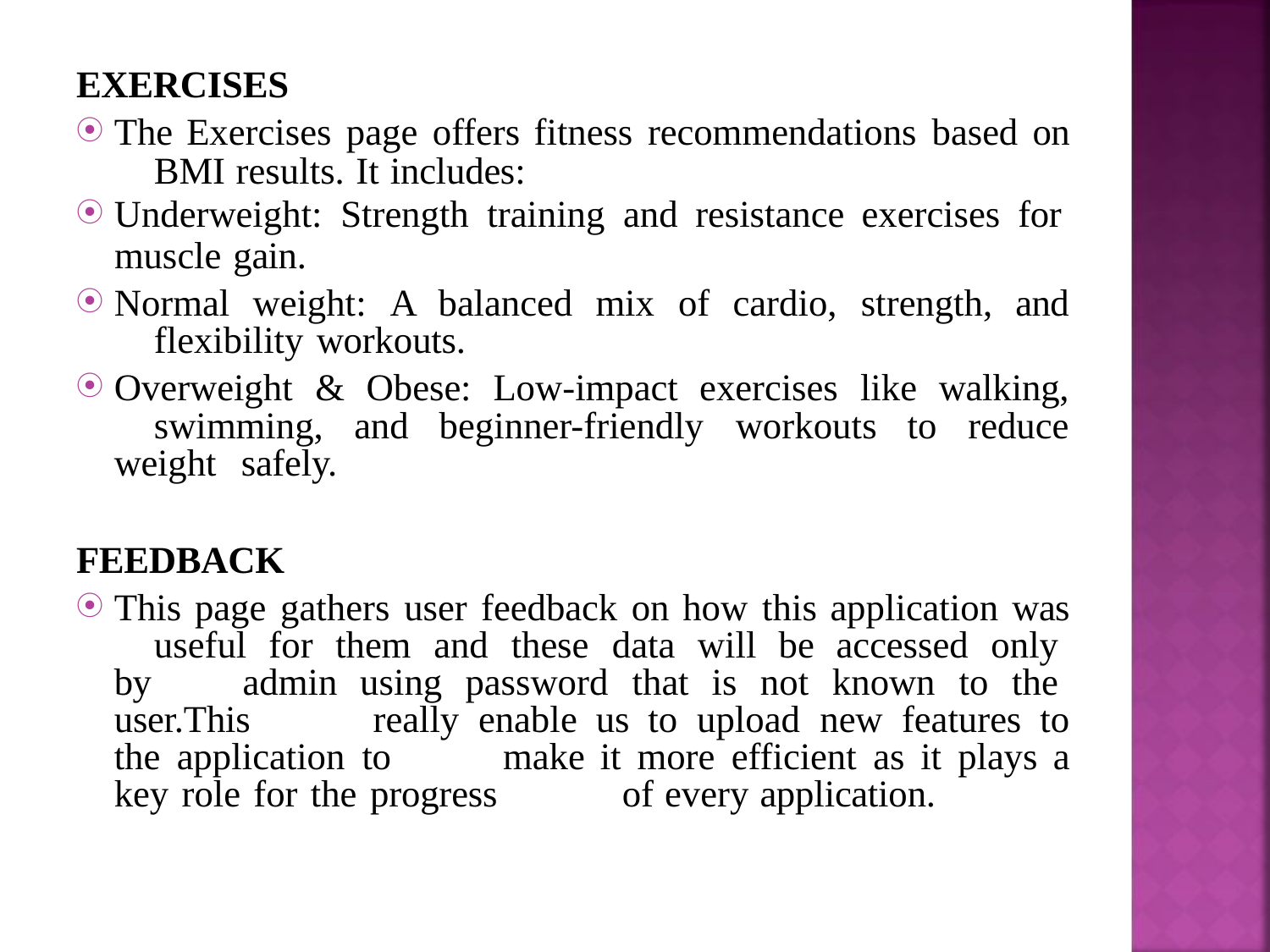

EXERCISES
The Exercises page offers fitness recommendations based on 	BMI results. It includes:
Underweight: Strength training and resistance exercises for
muscle gain.
Normal  weight:  A  balanced  mix  of  cardio,  strength,  and 	flexibility workouts.
Overweight  &  Obese:  Low-impact  exercises  like  walking, 	swimming, and beginner-friendly workouts to reduce weight 	safely.

FEEDBACK
This page gathers user feedback on how this application was 	useful  for  them  and  these  data  will  be  accessed  only  by 	admin  using  password  that  is  not  known  to  the  user.This 	really enable us to upload new features to the application to 	make it more efficient as it plays a key role for the progress 	of every application.